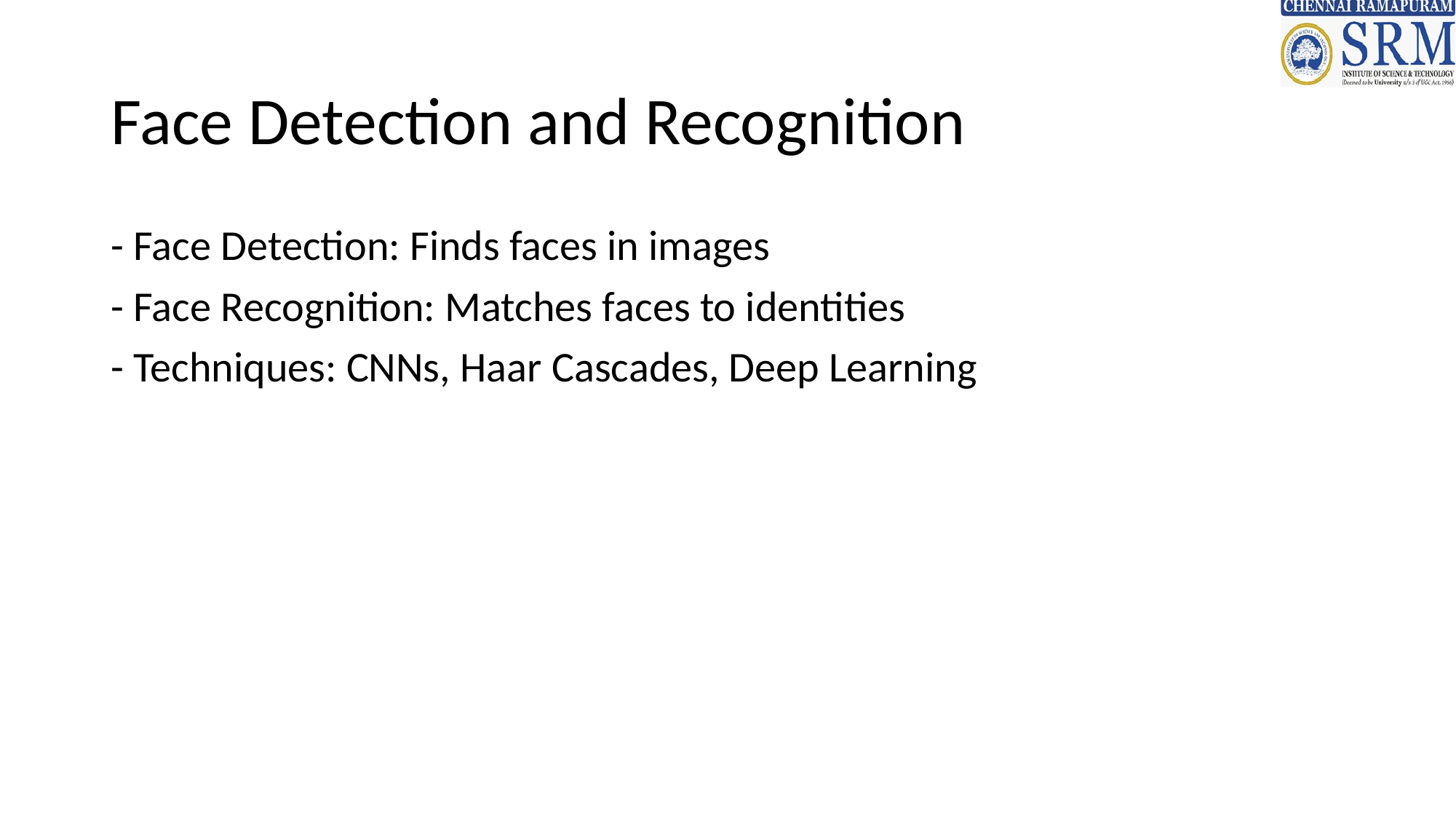

# Face Detection and Recognition
- Face Detection: Finds faces in images
- Face Recognition: Matches faces to identities
- Techniques: CNNs, Haar Cascades, Deep Learning